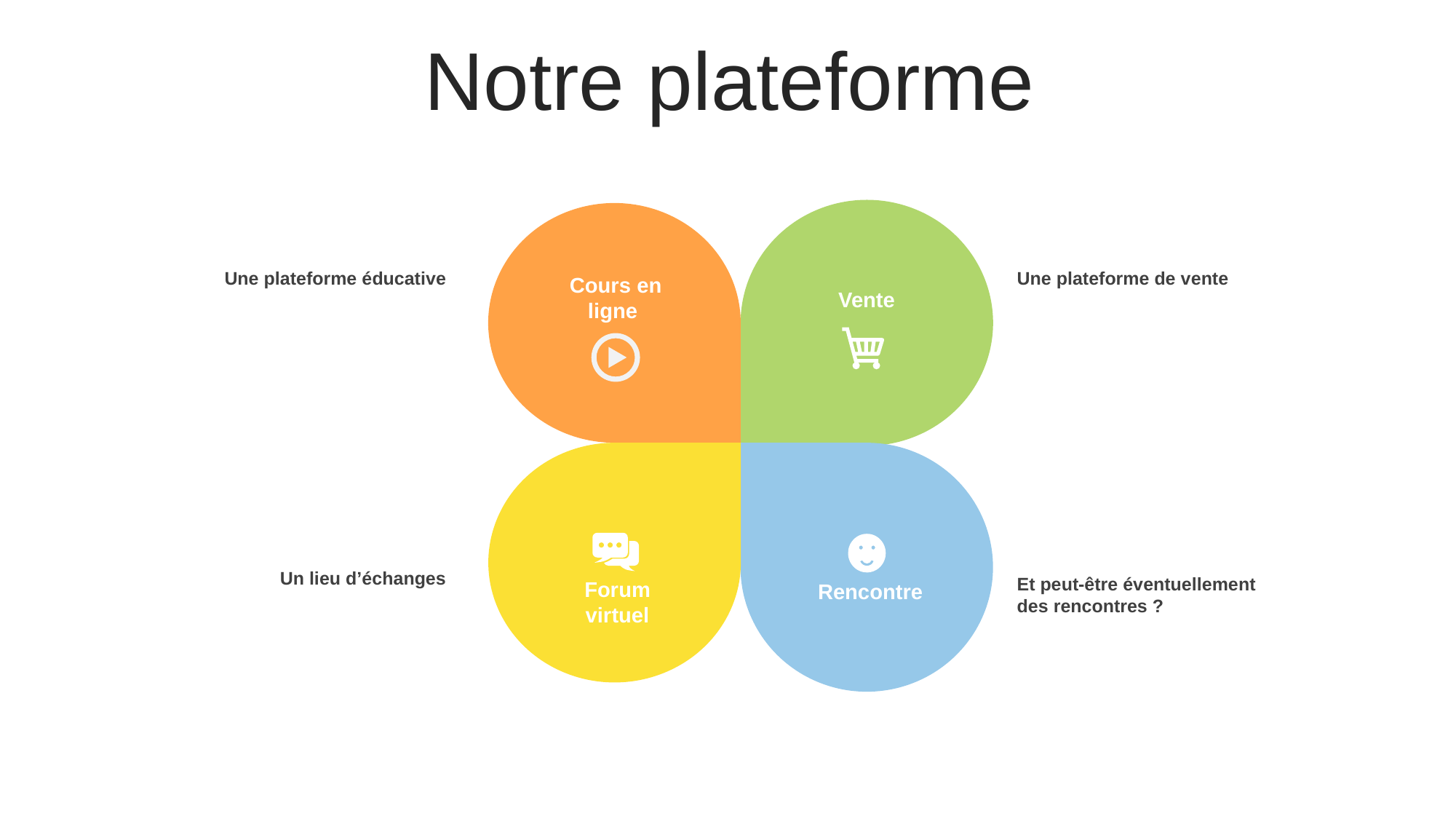

Notre plateforme

Cours en ligne
Vente
Forum
virtuel
Rencontre
Une plateforme éducative
Une plateforme de vente

Un lieu d’échanges
Et peut-être éventuellement des rencontres ?